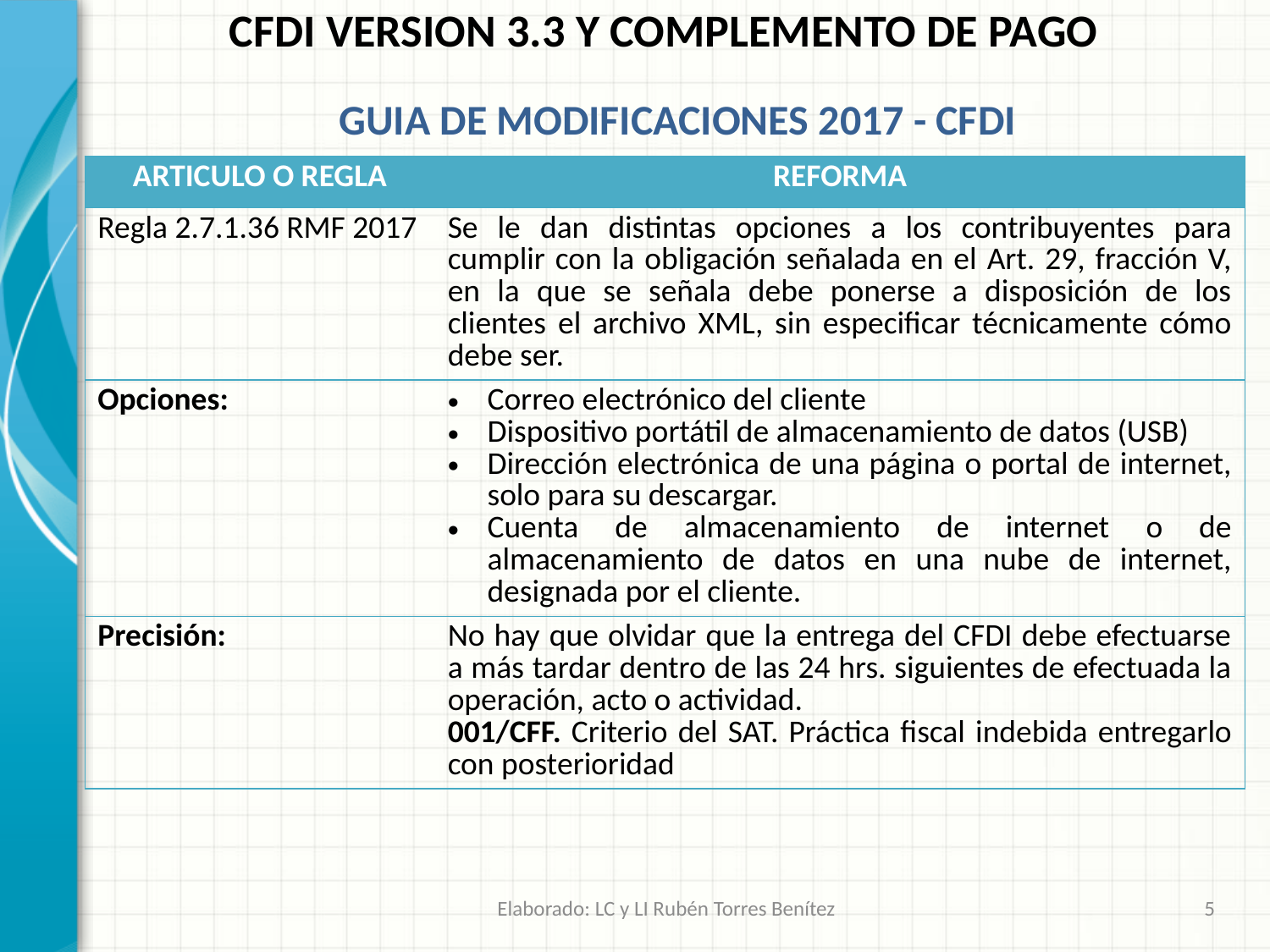

CFDI VERSION 3.3 Y COMPLEMENTO DE PAGO
GUIA DE MODIFICACIONES 2017 - CFDI

| ARTICULO O REGLA | REFORMA |
| --- | --- |
| Regla 2.7.1.36 RMF 2017 | Se le dan distintas opciones a los contribuyentes para cumplir con la obligación señalada en el Art. 29, fracción V, en la que se señala debe ponerse a disposición de los clientes el archivo XML, sin especificar técnicamente cómo debe ser. |
| Opciones: | Correo electrónico del cliente Dispositivo portátil de almacenamiento de datos (USB) Dirección electrónica de una página o portal de internet, solo para su descargar. Cuenta de almacenamiento de internet o de almacenamiento de datos en una nube de internet, designada por el cliente. |
| Precisión: | No hay que olvidar que la entrega del CFDI debe efectuarse a más tardar dentro de las 24 hrs. siguientes de efectuada la operación, acto o actividad. 001/CFF. Criterio del SAT. Práctica fiscal indebida entregarlo con posterioridad |
Elaborado: LC y LI Rubén Torres Benítez
5